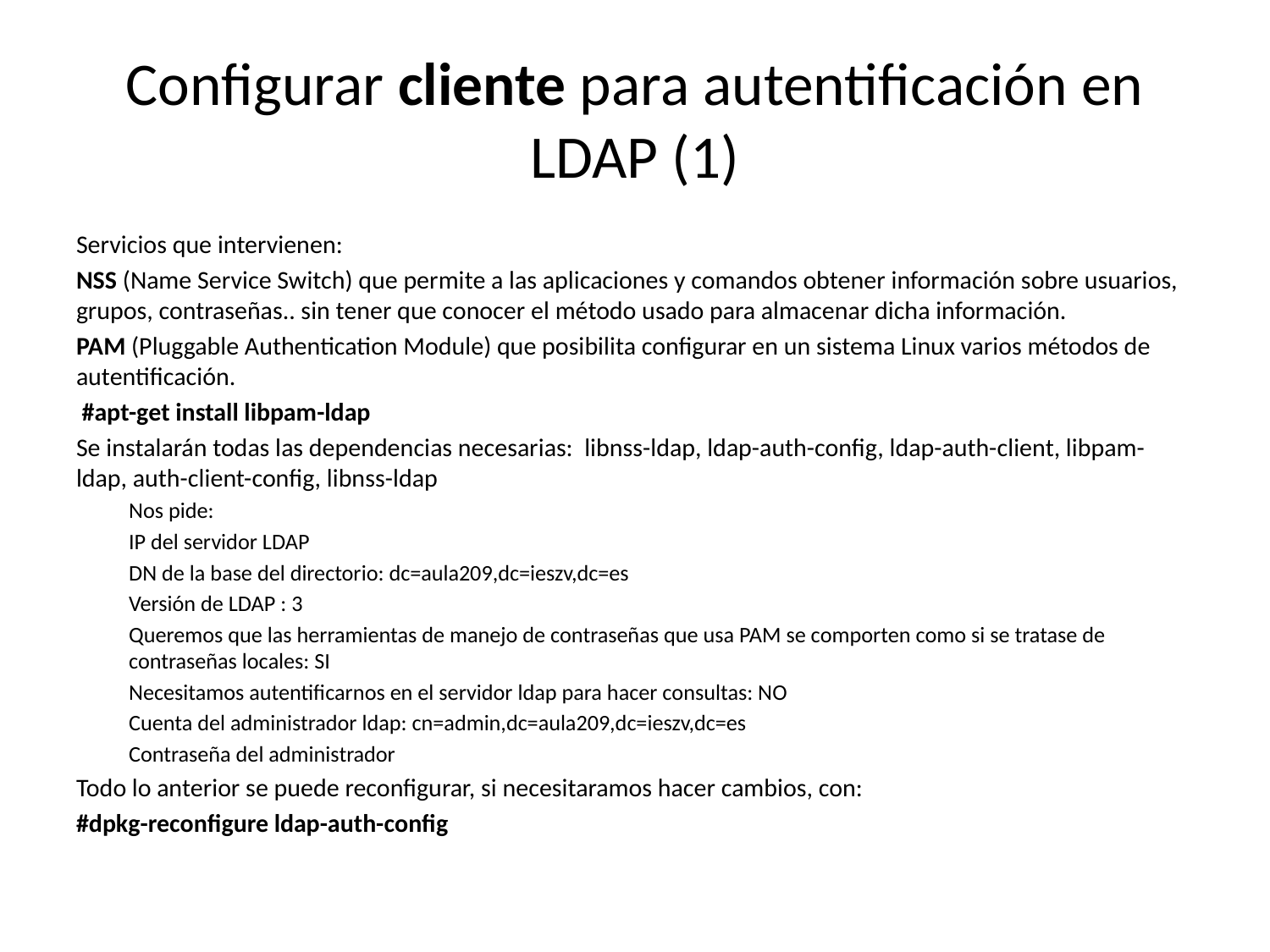

# Configurar cliente para autentificación en LDAP (1)
Servicios que intervienen:
NSS (Name Service Switch) que permite a las aplicaciones y comandos obtener información sobre usuarios, grupos, contraseñas.. sin tener que conocer el método usado para almacenar dicha información.
PAM (Pluggable Authentication Module) que posibilita configurar en un sistema Linux varios métodos de autentificación.
 #apt-get install libpam-ldap
Se instalarán todas las dependencias necesarias:  libnss-ldap, ldap-auth-config, ldap-auth-client, libpam-ldap, auth-client-config, libnss-ldap
Nos pide:
IP del servidor LDAP
DN de la base del directorio: dc=aula209,dc=ieszv,dc=es
Versión de LDAP : 3
Queremos que las herramientas de manejo de contraseñas que usa PAM se comporten como si se tratase de contraseñas locales: SI
Necesitamos autentificarnos en el servidor ldap para hacer consultas: NO
Cuenta del administrador ldap: cn=admin,dc=aula209,dc=ieszv,dc=es
Contraseña del administrador
Todo lo anterior se puede reconfigurar, si necesitaramos hacer cambios, con:
#dpkg-reconfigure ldap-auth-config